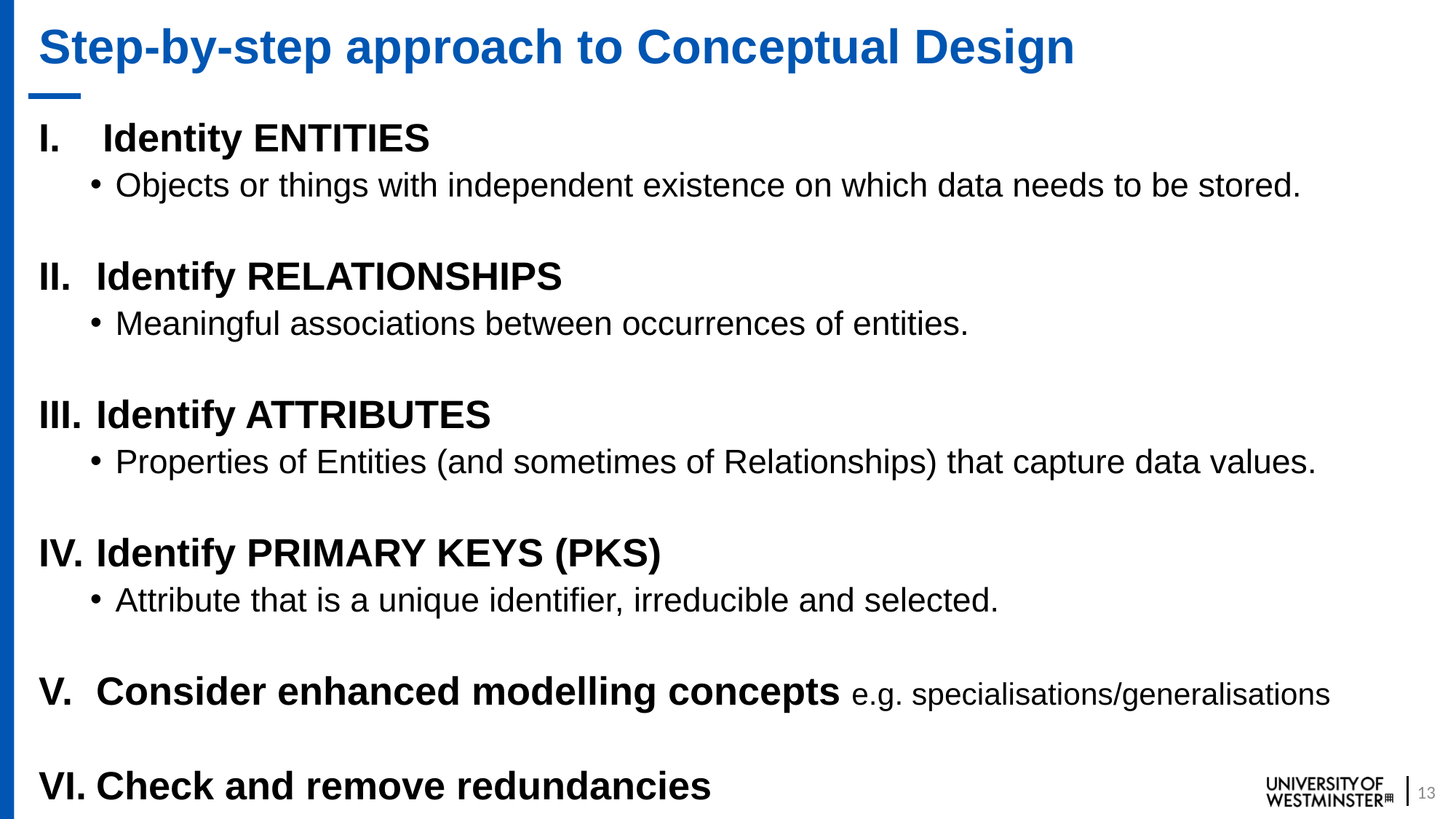

# Step-by-step approach to Conceptual Design
Identity ENTITIES
Objects or things with independent existence on which data needs to be stored.

Identify RELATIONSHIPS
Meaningful associations between occurrences of entities.

Identify ATTRIBUTES
Properties of Entities (and sometimes of Relationships) that capture data values.

Identify PRIMARY KEYS (PKS)
Attribute that is a unique identifier, irreducible and selected.

Consider enhanced modelling concepts e.g. specialisations/generalisations

Check and remove redundancies
13